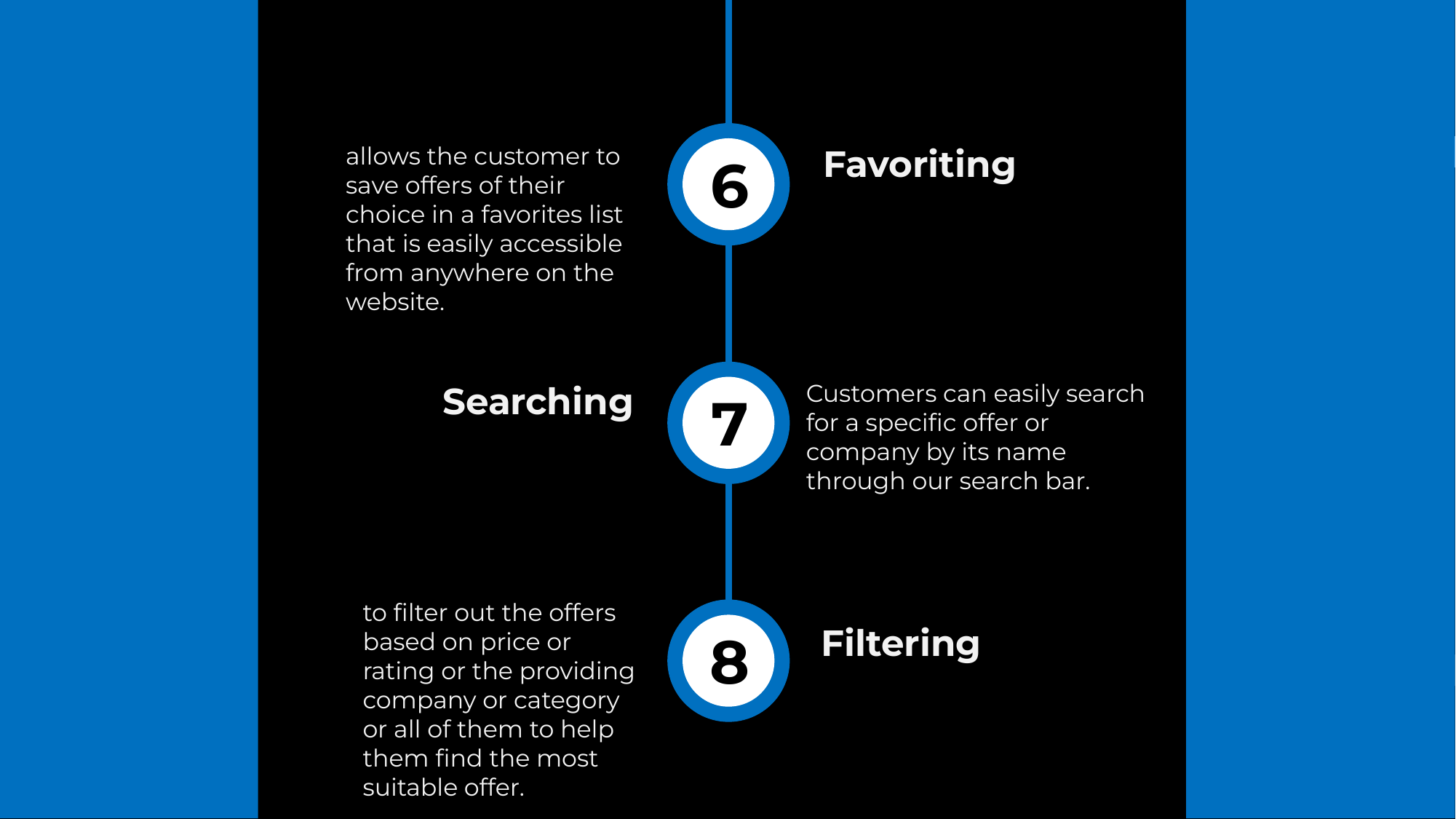

allows the customer to save offers of their choice in a favorites list that is easily accessible from anywhere on the website.
Favoriting

6

Searching
Customers can easily search for a specific offer or company by its name through our search bar.

7

to filter out the offers based on price or rating or the providing company or category or all of them to help them find the most suitable offer.

Filtering
8